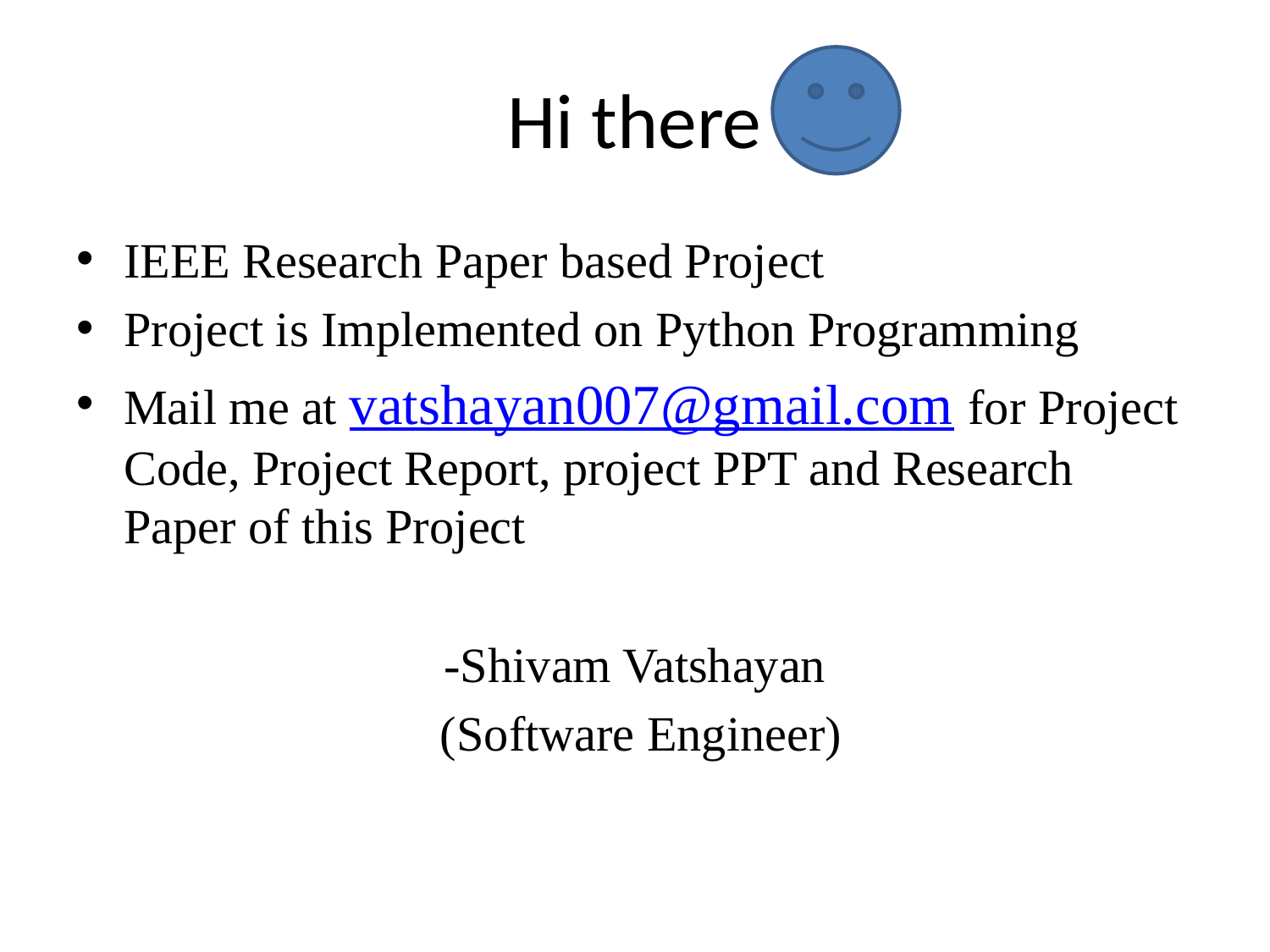

# Hi there

IEEE Research Paper based Project
Project is Implemented on Python Programming
Mail me at vatshayan007@gmail.com for Project Code, Project Report, project PPT and Research Paper of this Project

-Shivam Vatshayan
 (Software Engineer)